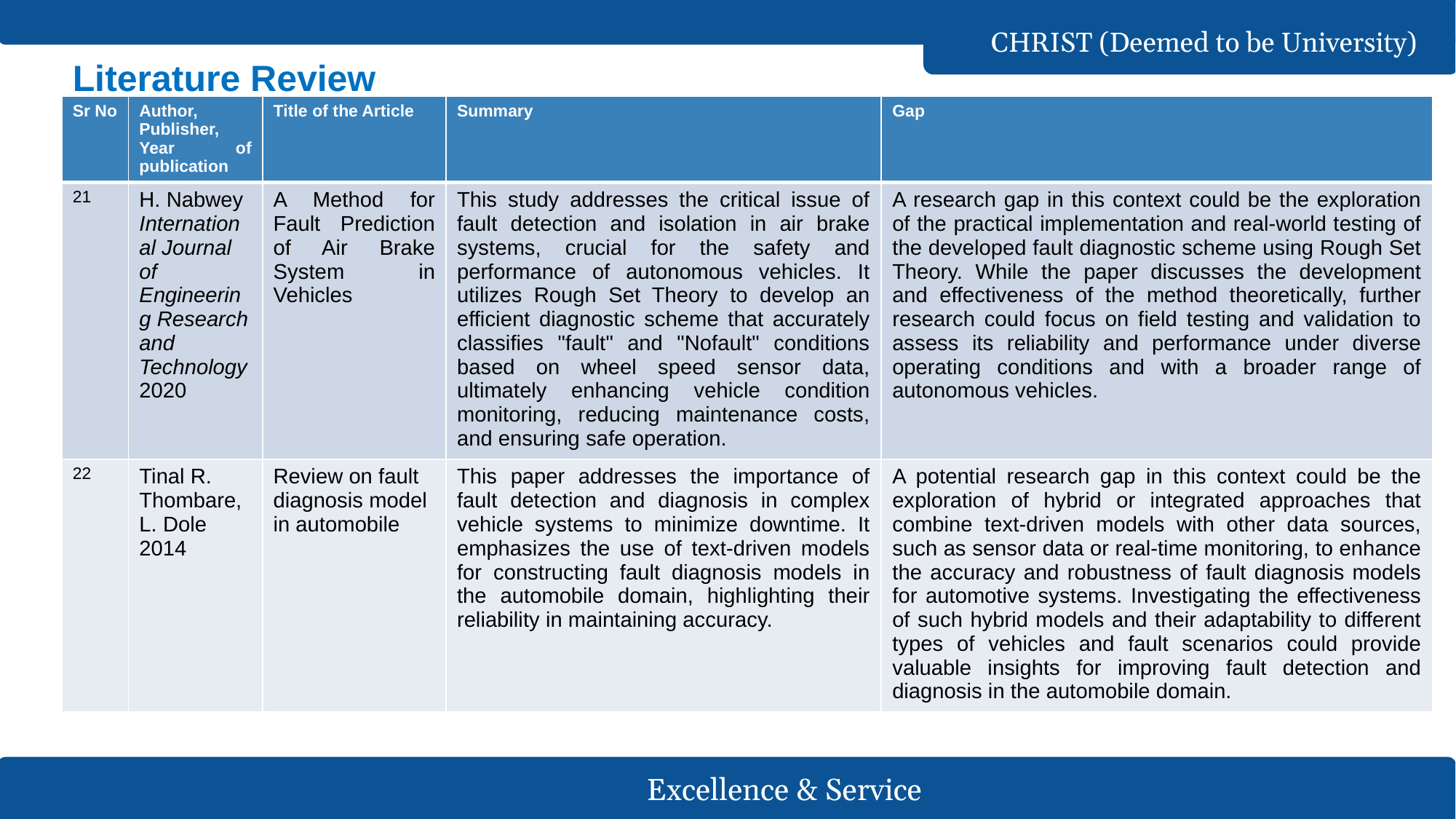

# Literature Review
| Sr No | Author, Publisher, Year of publication | Title of the Article | Summary | Gap |
| --- | --- | --- | --- | --- |
| 21 | H. Nabwey International Journal of Engineering Research and Technology 2020 | A Method for Fault Prediction of Air Brake System in Vehicles | This study addresses the critical issue of fault detection and isolation in air brake systems, crucial for the safety and performance of autonomous vehicles. It utilizes Rough Set Theory to develop an efficient diagnostic scheme that accurately classifies "fault" and "Nofault" conditions based on wheel speed sensor data, ultimately enhancing vehicle condition monitoring, reducing maintenance costs, and ensuring safe operation. | A research gap in this context could be the exploration of the practical implementation and real-world testing of the developed fault diagnostic scheme using Rough Set Theory. While the paper discusses the development and effectiveness of the method theoretically, further research could focus on field testing and validation to assess its reliability and performance under diverse operating conditions and with a broader range of autonomous vehicles. |
| 22 | Tinal R. Thombare, L. Dole 2014 | Review on fault diagnosis model in automobile | This paper addresses the importance of fault detection and diagnosis in complex vehicle systems to minimize downtime. It emphasizes the use of text-driven models for constructing fault diagnosis models in the automobile domain, highlighting their reliability in maintaining accuracy. | A potential research gap in this context could be the exploration of hybrid or integrated approaches that combine text-driven models with other data sources, such as sensor data or real-time monitoring, to enhance the accuracy and robustness of fault diagnosis models for automotive systems. Investigating the effectiveness of such hybrid models and their adaptability to different types of vehicles and fault scenarios could provide valuable insights for improving fault detection and diagnosis in the automobile domain. |